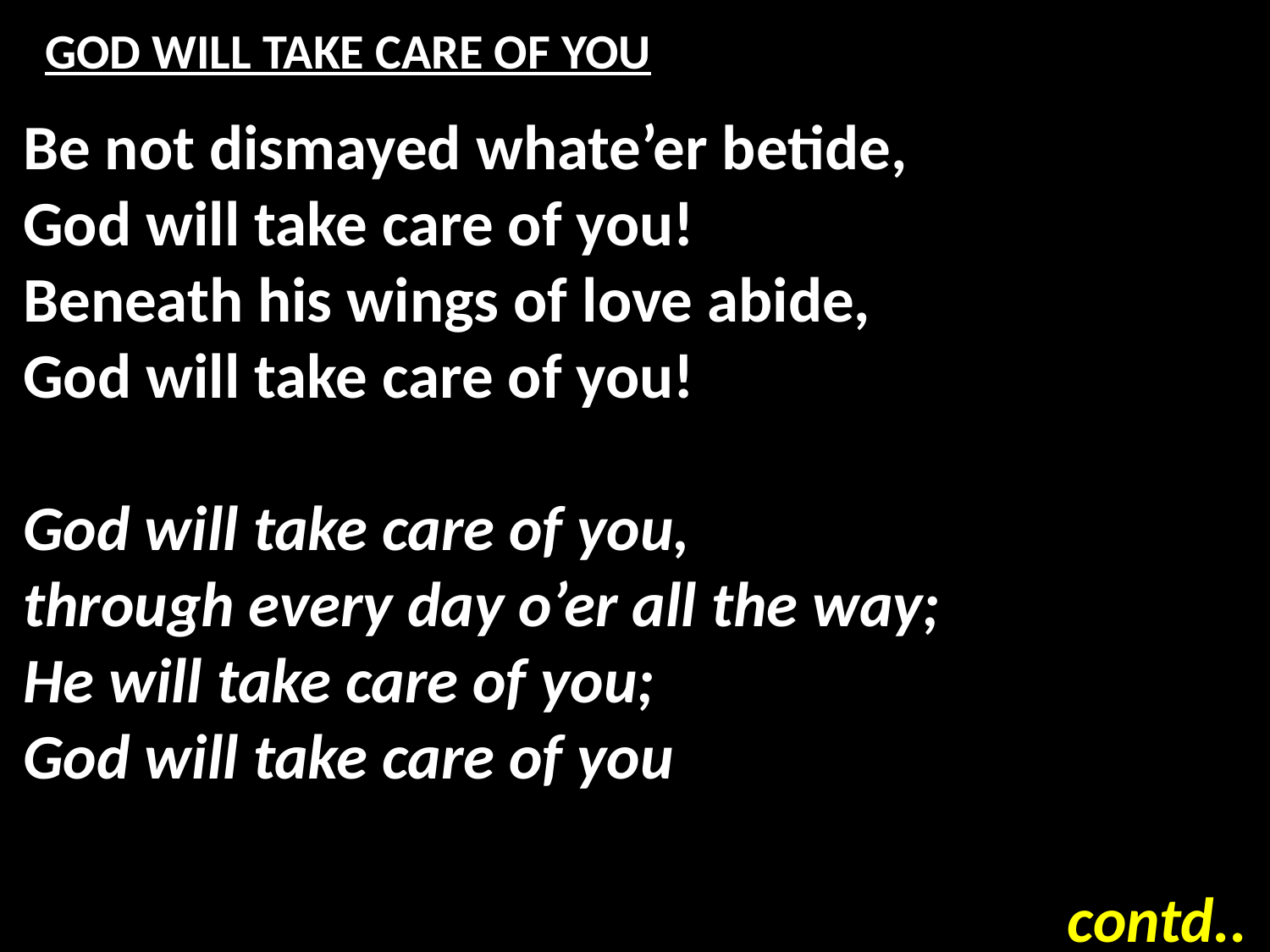

# GOD WILL TAKE CARE OF YOU
Be not dismayed whate’er betide,
God will take care of you!
Beneath his wings of love abide,
God will take care of you!

God will take care of you,
through every day o’er all the way;
He will take care of you;
God will take care of you
contd..